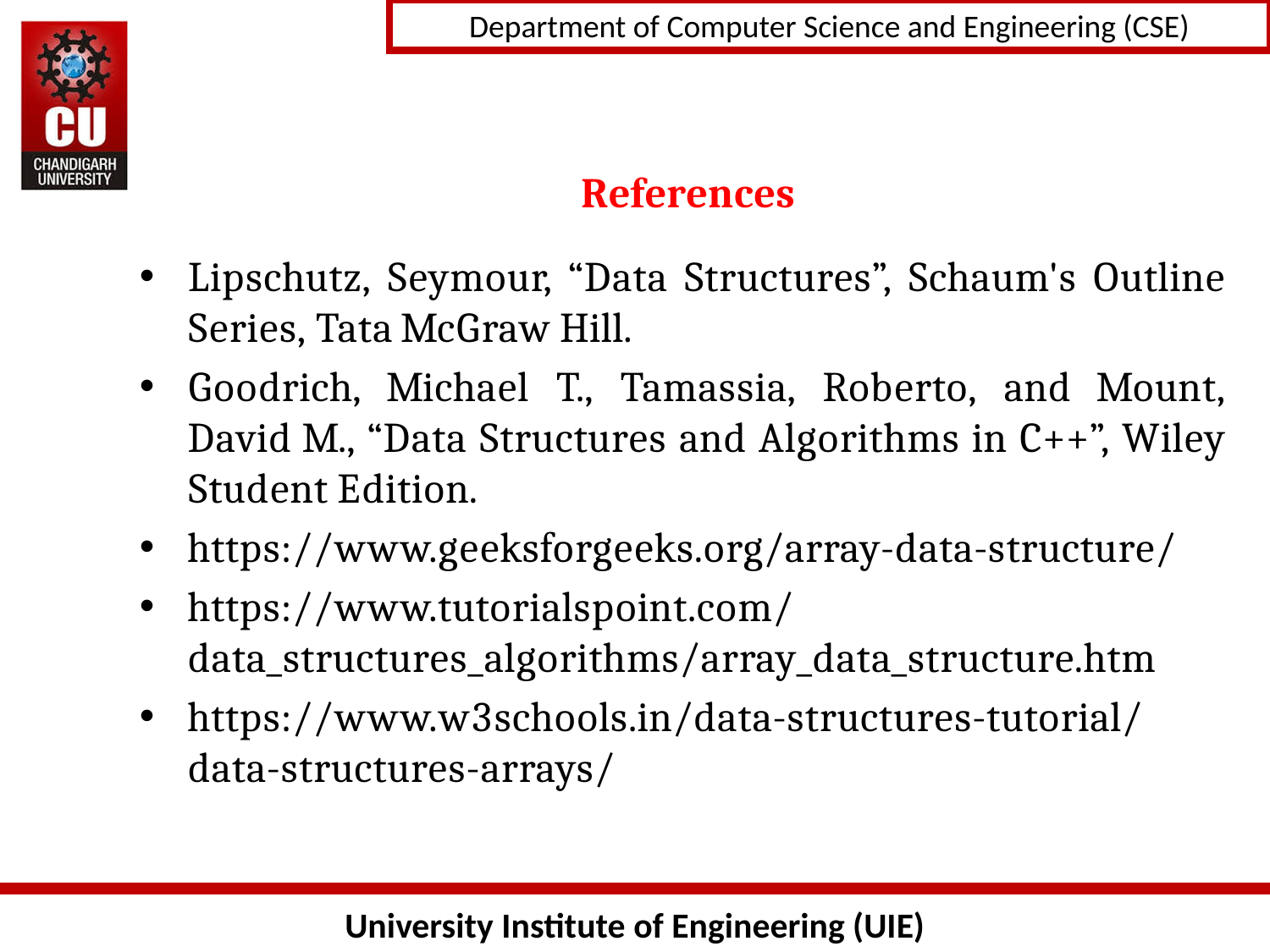

# References
Lipschutz, Seymour, “Data Structures”, Schaum's Outline Series, Tata McGraw Hill.
Goodrich, Michael T., Tamassia, Roberto, and Mount, David M., “Data Structures and Algorithms in C++”, Wiley Student Edition.
https://www.geeksforgeeks.org/array-data-structure/
https://www.tutorialspoint.com/data_structures_algorithms/array_data_structure.htm
https://www.w3schools.in/data-structures-tutorial/data-structures-arrays/